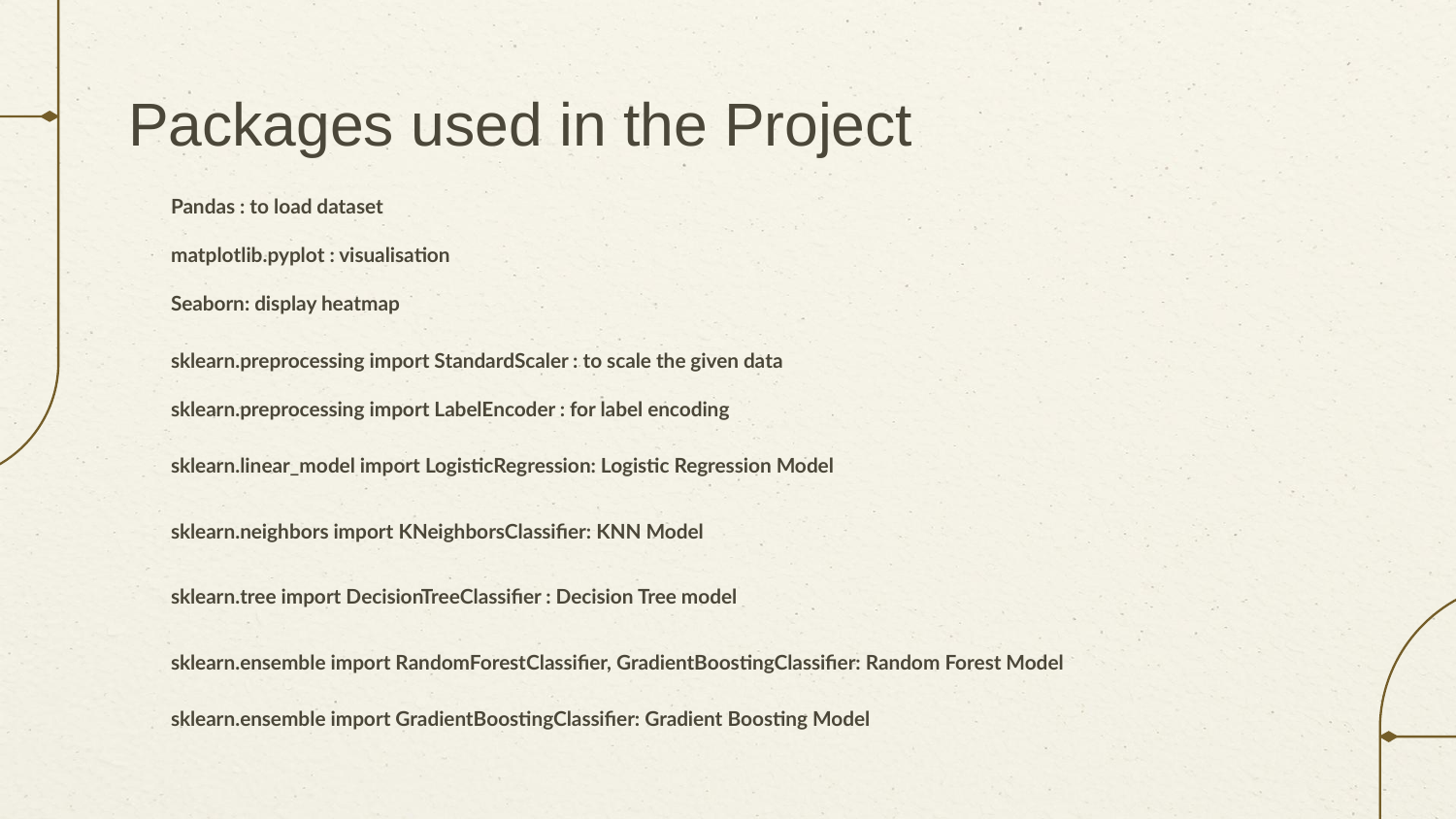

# Packages used in the Project
Pandas : to load dataset

matplotlib.pyplot : visualisation

Seaborn: display heatmap

sklearn.preprocessing import StandardScaler : to scale the given data

sklearn.preprocessing import LabelEncoder : for label encoding

sklearn.linear_model import LogisticRegression: Logistic Regression Model

sklearn.neighbors import KNeighborsClassifier: KNN Model

sklearn.tree import DecisionTreeClassifier : Decision Tree model

sklearn.ensemble import RandomForestClassifier, GradientBoostingClassifier: Random Forest Model

sklearn.ensemble import GradientBoostingClassifier: Gradient Boosting Model